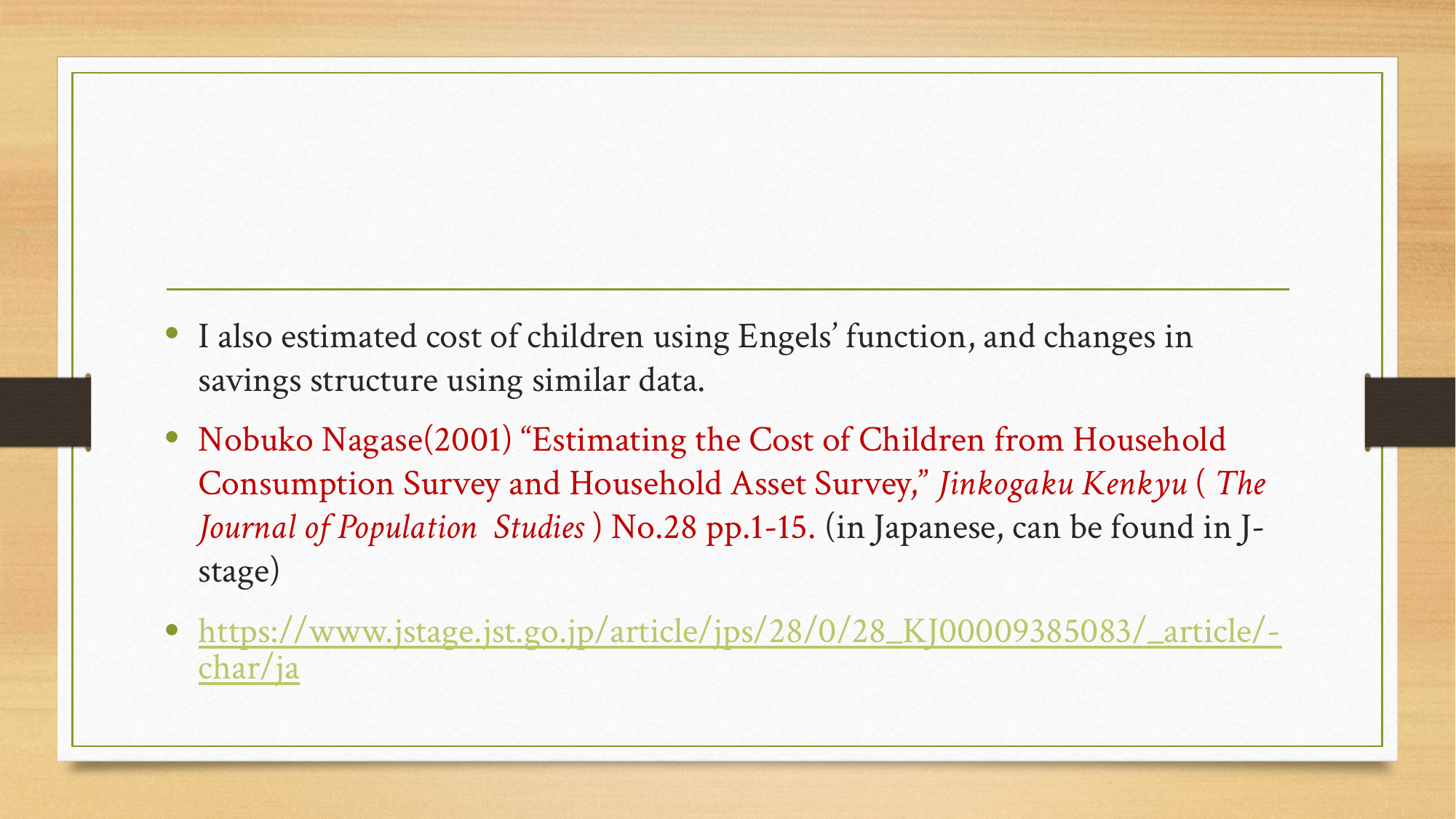

#
I also estimated cost of children using Engels’ function, and changes in savings structure using similar data.
Nobuko Nagase(2001) “Estimating the Cost of Children from Household Consumption Survey and Household Asset Survey,” Jinkogaku Kenkyu ( The Journal of Population  Studies ) No.28 pp.1-15. (in Japanese, can be found in J-stage)
https://www.jstage.jst.go.jp/article/jps/28/0/28_KJ00009385083/_article/-char/ja